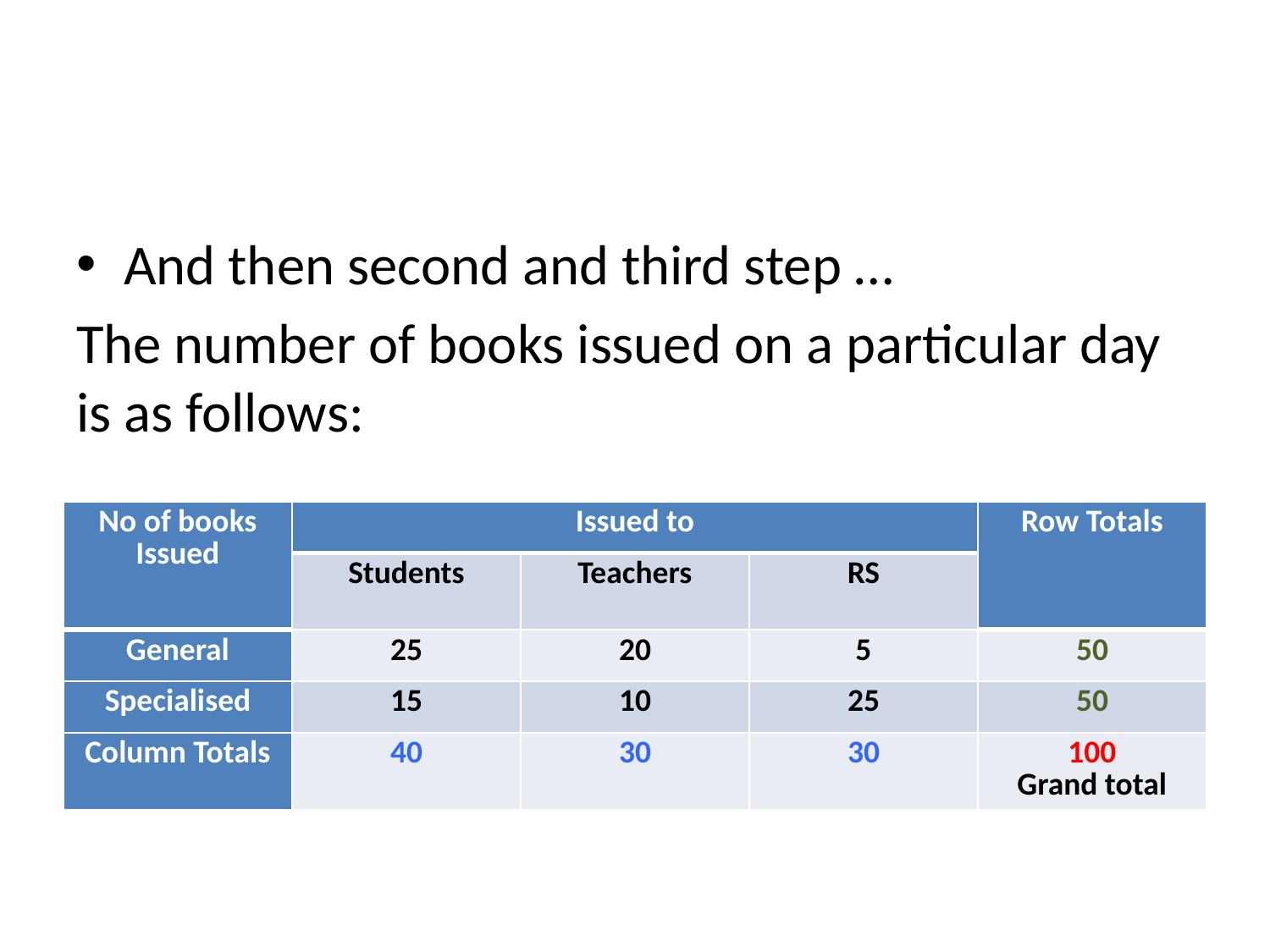

#
And then second and third step …
The number of books issued on a particular day is as follows:

| No of books Issued | Issued to |  |  | Row Totals |
| --- | --- | --- | --- | --- |
|  | Students | Teachers | RS |  |
| General | 25 | 20 | 5 | 50 |
| Specialised | 15 | 10 | 25 | 50 |
| Column Totals | 40 | 30 | 30 | 100 Grand total |